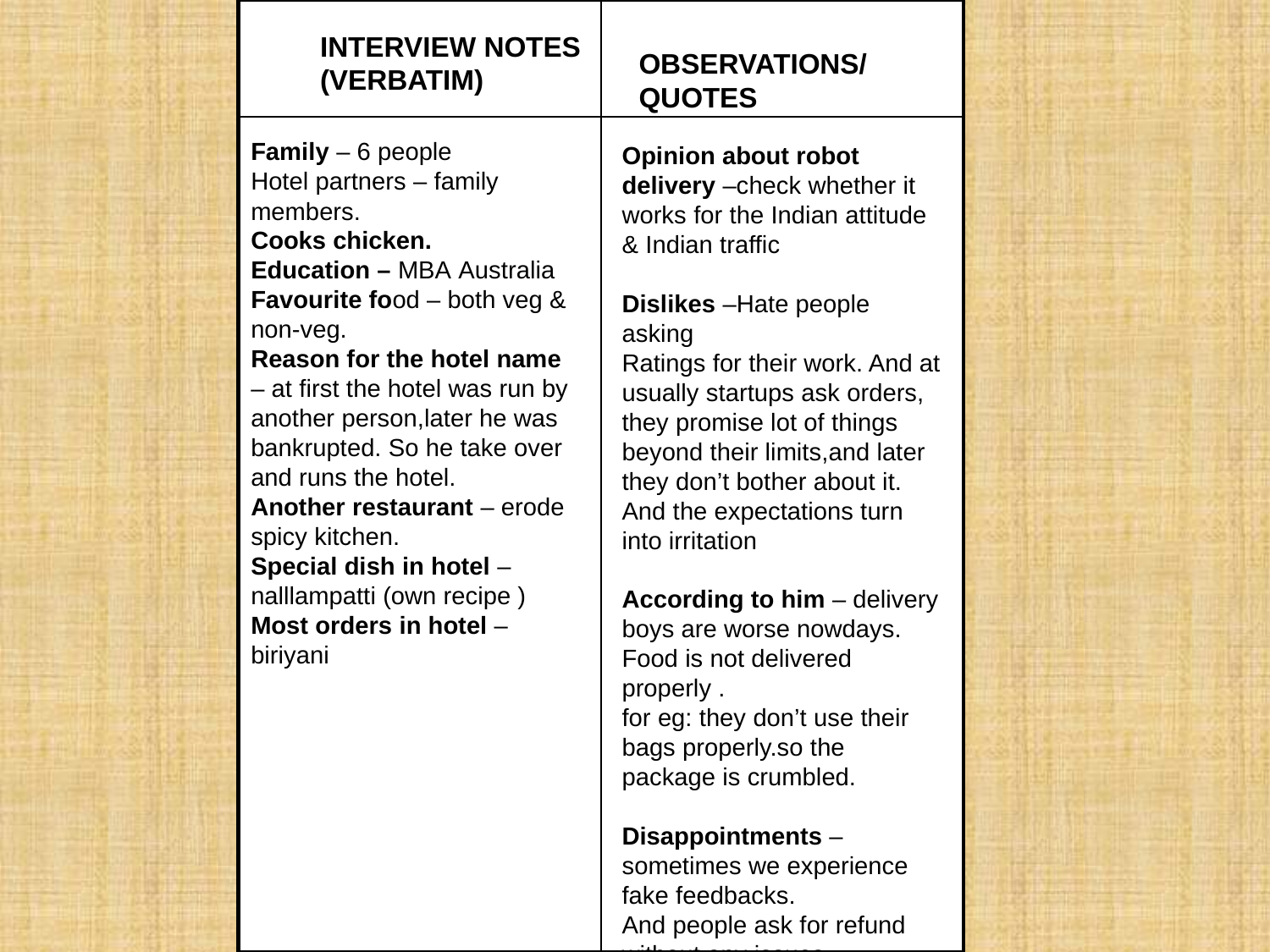

INTERVIEW NOTES
(VERBATIM)
OBSERVATIONS/QUOTES
Family – 6 people
Hotel partners – family members.
Cooks chicken.
Education – MBA Australia
Favourite food – both veg & non-veg.
Reason for the hotel name – at first the hotel was run by another person,later he was bankrupted. So he take over and runs the hotel.
Another restaurant – erode spicy kitchen.
Special dish in hotel – nalllampatti (own recipe )
Most orders in hotel – biriyani

Opinion about robot delivery –check whether it works for the Indian attitude & Indian traffic

Dislikes –Hate people asking
Ratings for their work. And at usually startups ask orders, they promise lot of things beyond their limits,and later they don’t bother about it. And the expectations turn into irritation

According to him – delivery boys are worse nowdays. Food is not delivered properly .
for eg: they don’t use their bags properly.so the package is crumbled.

Disappointments – sometimes we experience fake feedbacks.
And people ask for refund without any issues.